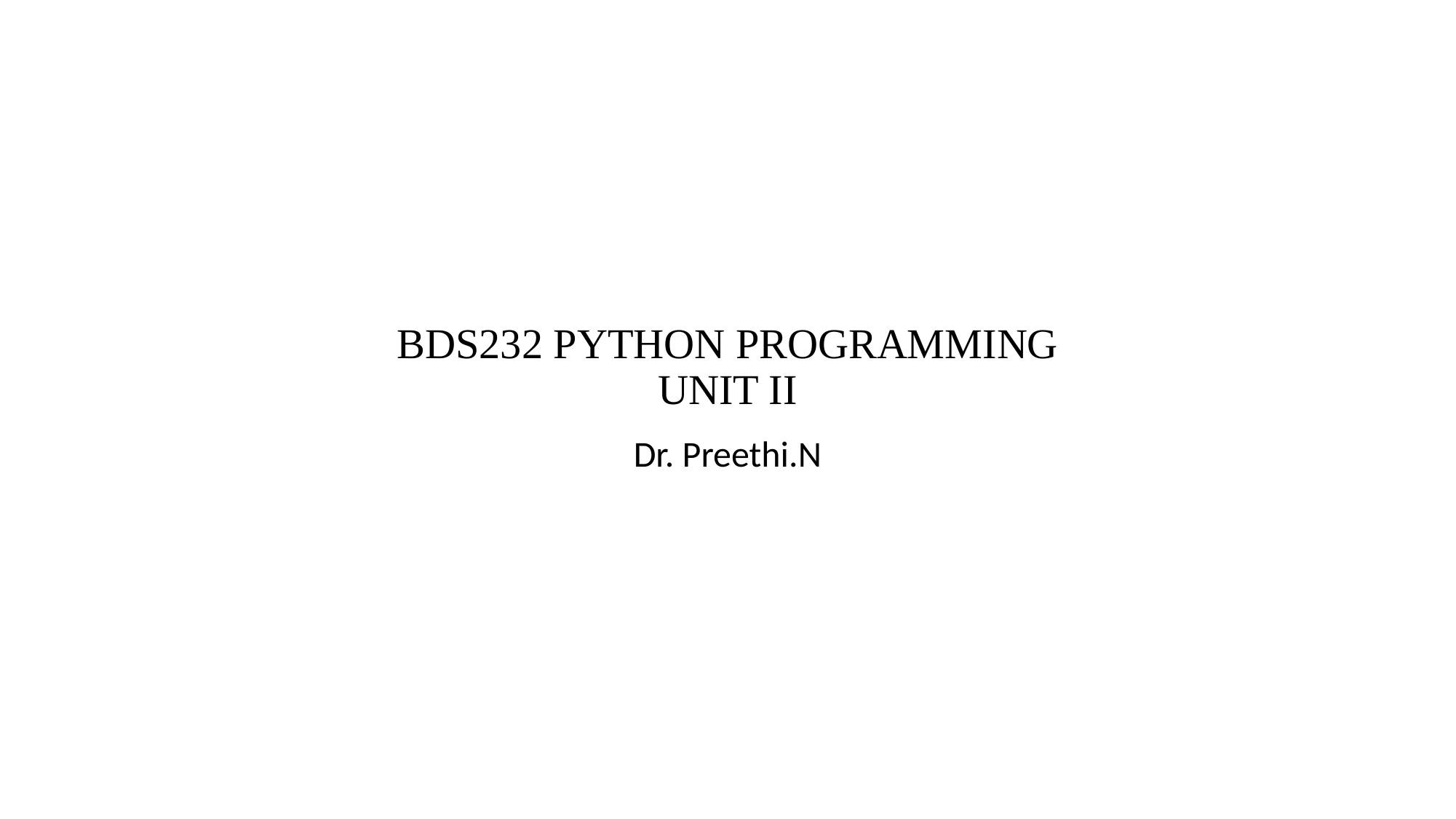

# BDS232 PYTHON PROGRAMMING UNIT II
Dr. Preethi.N